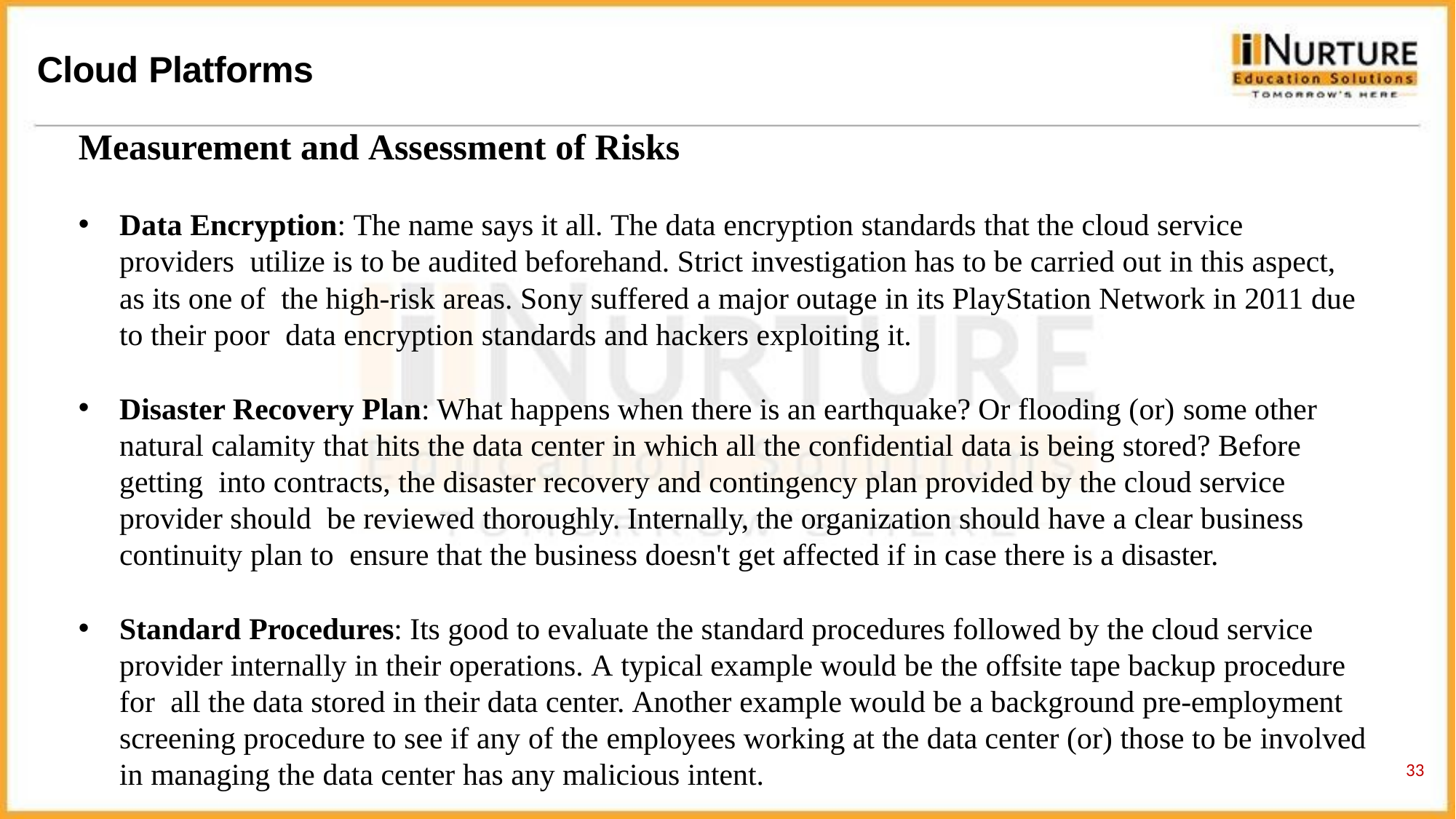

# Cloud Platforms
Measurement and Assessment of Risks

Data Encryption: The name says it all. The data encryption standards that the cloud service providers  utilize is to be audited beforehand. Strict investigation has to be carried out in this aspect, as its one of  the high-risk areas. Sony suffered a major outage in its PlayStation Network in 2011 due to their poor  data encryption standards and hackers exploiting it.

Disaster Recovery Plan: What happens when there is an earthquake? Or flooding (or) some other  natural calamity that hits the data center in which all the confidential data is being stored? Before getting  into contracts, the disaster recovery and contingency plan provided by the cloud service provider should  be reviewed thoroughly. Internally, the organization should have a clear business continuity plan to  ensure that the business doesn't get affected if in case there is a disaster.

Standard Procedures: Its good to evaluate the standard procedures followed by the cloud service  provider internally in their operations. A typical example would be the offsite tape backup procedure for  all the data stored in their data center. Another example would be a background pre-employment  screening procedure to see if any of the employees working at the data center (or) those to be involved  in managing the data center has any malicious intent.
33